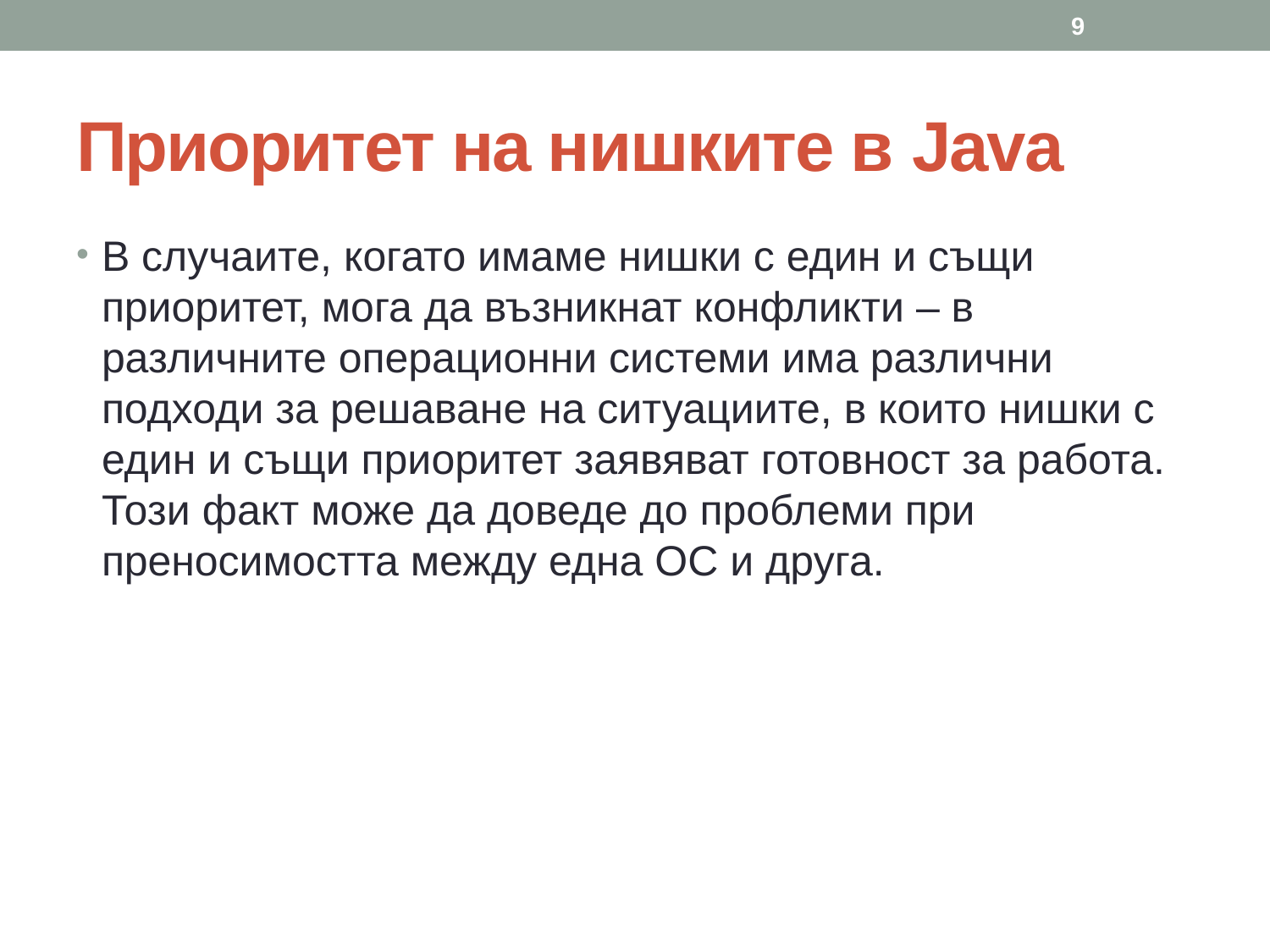

9
# Приоритет на нишките в Java
В случаите, когато имаме нишки с един и същи приоритет, мога да възникнат конфликти – в различните операционни системи има различни подходи за решаване на ситуациите, в които нишки с един и същи приоритет заявяват готовност за работа. Този факт може да доведе до проблеми при преносимостта между една ОС и друга.